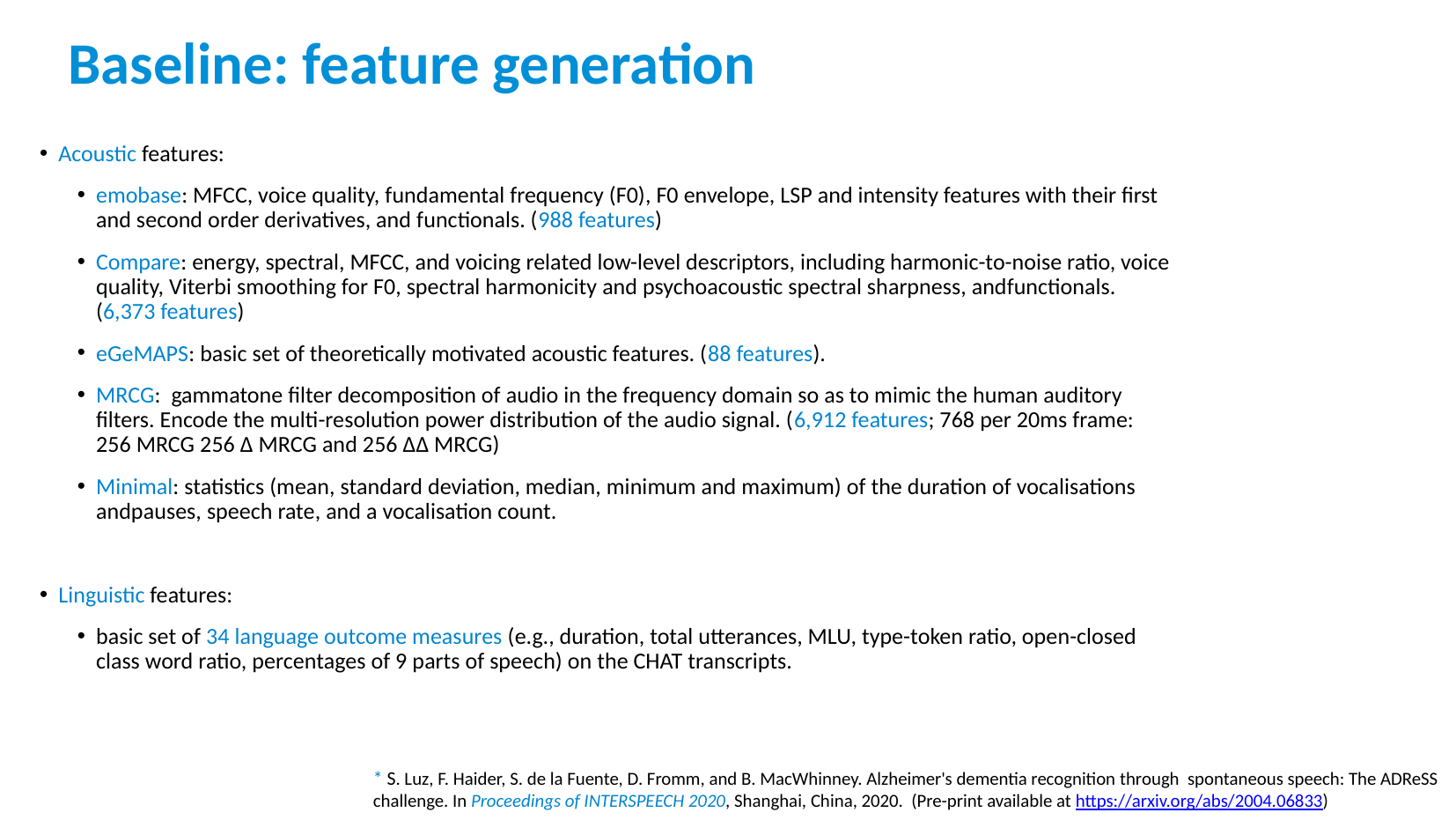

Baseline: feature generation
Acoustic features:
emobase: MFCC, voice quality, fundamental frequency (F0), F0 envelope, LSP and intensity features with their first and second order derivatives, and functionals. (988 features)
Compare: energy, spectral, MFCC, and voicing related low-level descriptors, including harmonic-to-noise ratio, voice quality, Viterbi smoothing for F0, spectral harmonicity and psychoacoustic spectral sharpness, andfunctionals.(6,373 features)
eGeMAPS: basic set of theoretically motivated acoustic features. (88 features).
MRCG:  gammatone filter decomposition of audio in the frequency domain so as to mimic the human auditory filters. Encode the multi-resolution power distribution of the audio signal. (6,912 features; 768 per 20ms frame: 256 MRCG 256 ∆ MRCG and 256 ∆∆ MRCG)
Minimal: statistics (mean, standard deviation, median, minimum and maximum) of the duration of vocalisations andpauses, speech rate, and a vocalisation count.

Linguistic features:
basic set of 34 language outcome measures (e.g., duration, total utterances, MLU, type-token ratio, open-closed class word ratio, percentages of 9 parts of speech) on the CHAT transcripts.